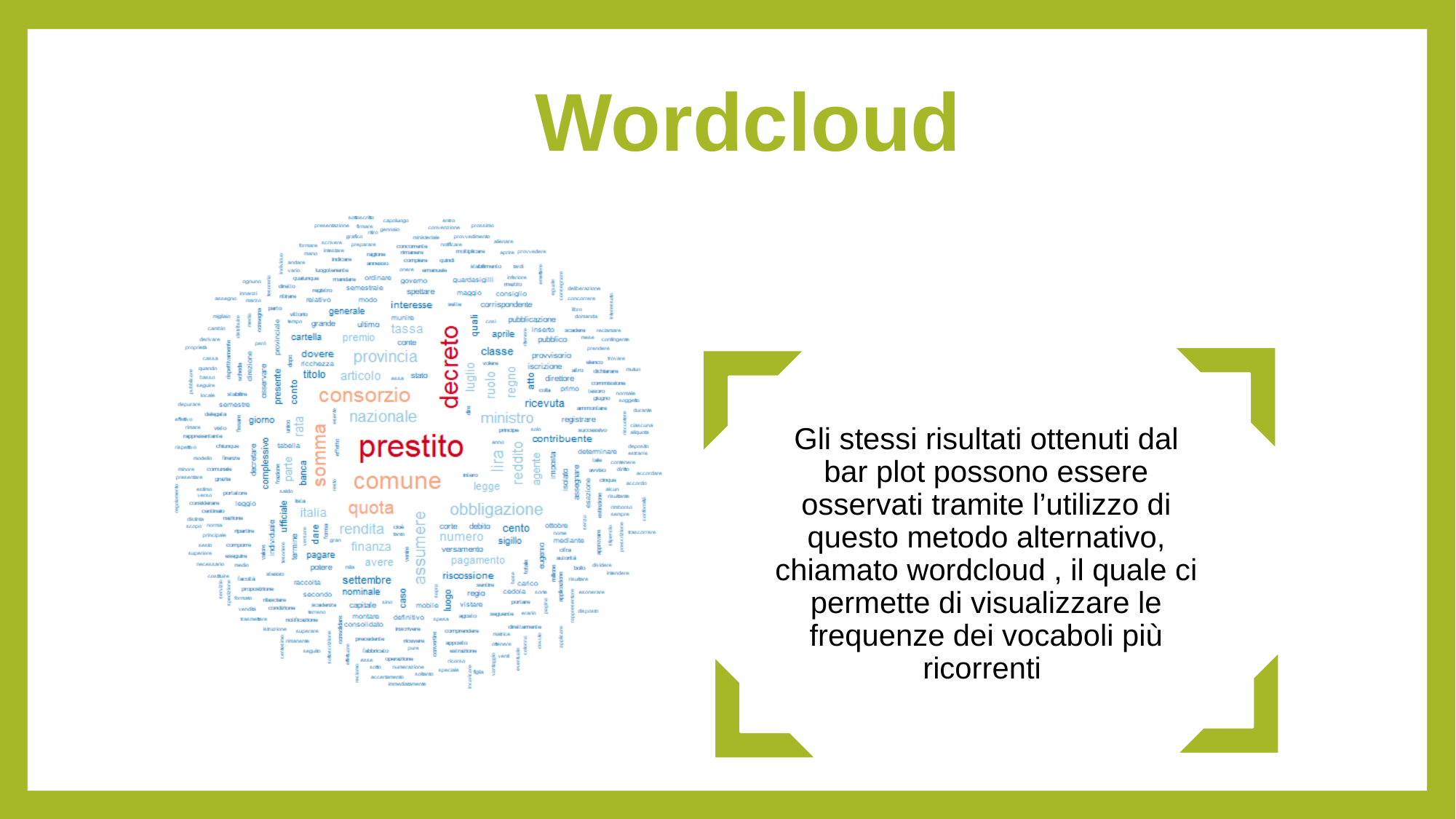

Wordcloud
Gli stessi risultati ottenuti dal bar plot possono essere osservati tramite l’utilizzo di questo metodo alternativo, chiamato wordcloud , il quale ci permette di visualizzare le frequenze dei vocaboli più ricorrenti